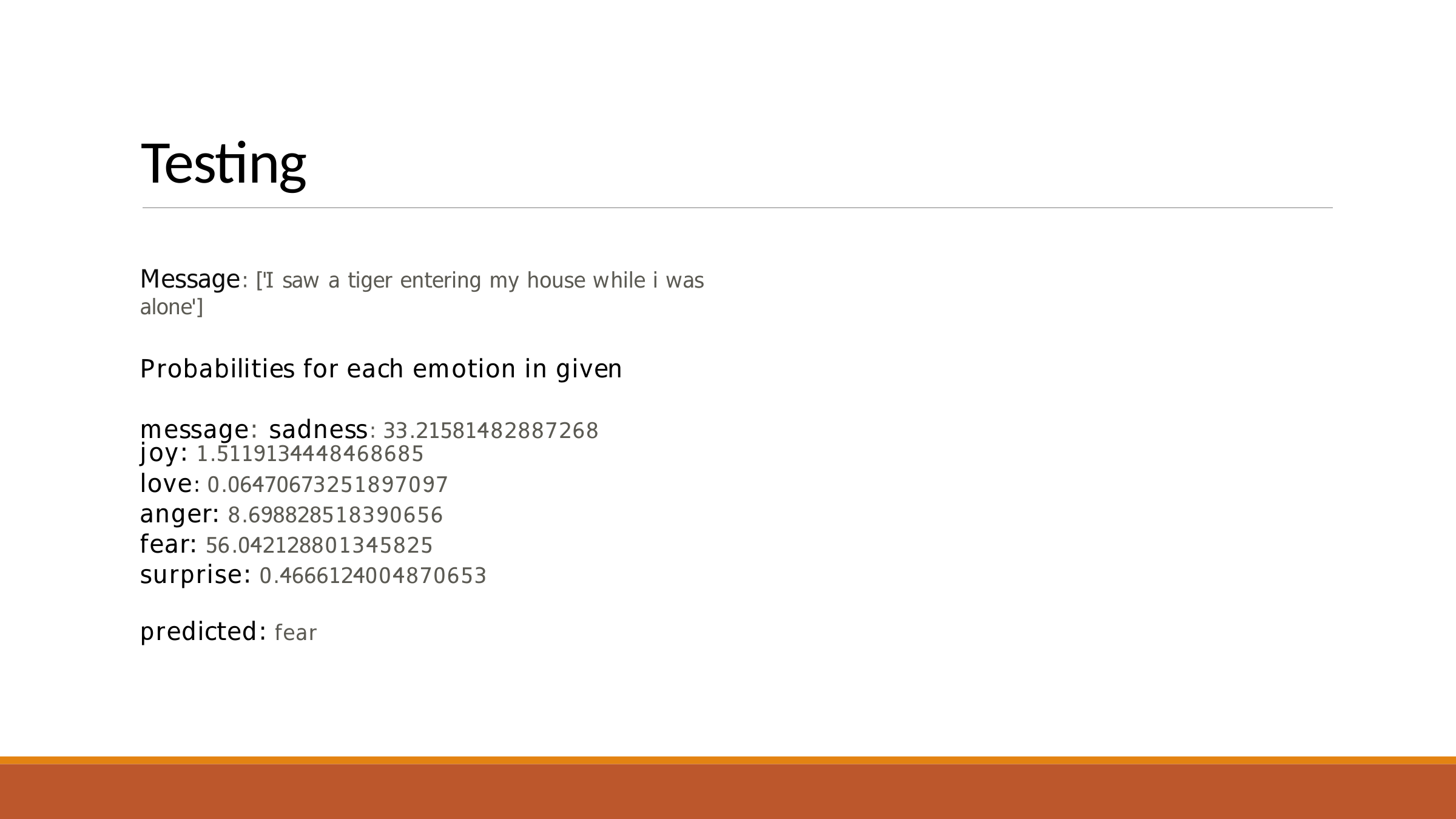

# Testing

Message: ['I saw a tiger entering my house while i was alone']
Probabilities for each emotion in given message:  sadness: 33.21581482887268
joy: 1.5119134448468685
love: 0.06470673251897097
anger: 8.698828518390656
fear: 56.042128801345825
surprise: 0.4666124004870653
predicted: fear